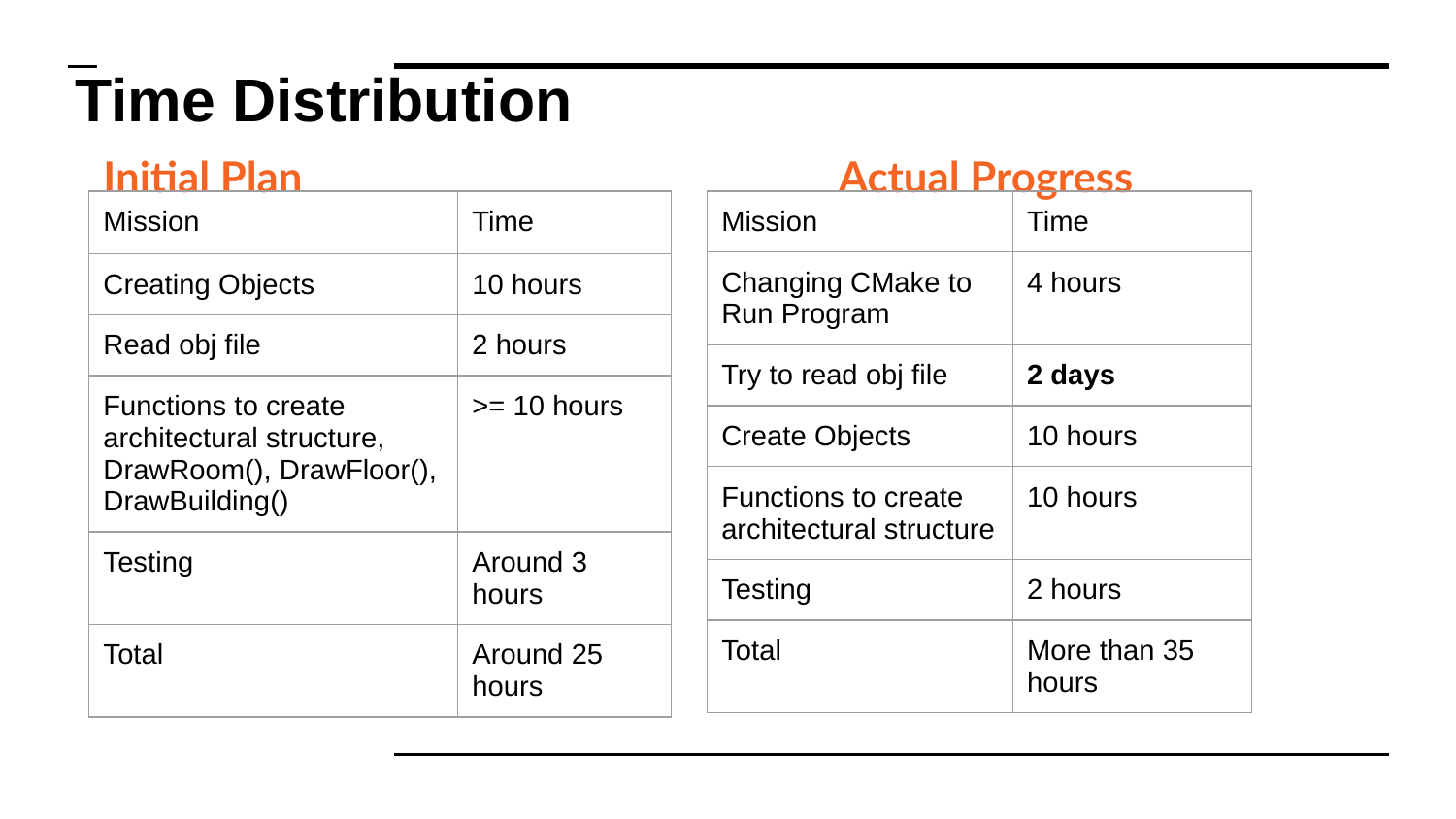

# Time Distribution
Initial Plan
Actual Progress

| Mission | Time |
| --- | --- |
| Changing CMake to Run Program | 4 hours |
| Try to read obj file | 2 days |
| Create Objects | 10 hours |
| Functions to create architectural structure | 10 hours |
| Testing | 2 hours |
| Total | More than 35 hours |
| Mission | Time |
| --- | --- |
| Creating Objects | 10 hours |
| Read obj file | 2 hours |
| Functions to create architectural structure, DrawRoom(), DrawFloor(), DrawBuilding() | >= 10 hours |
| Testing | Around 3 hours |
| Total | Around 25 hours |